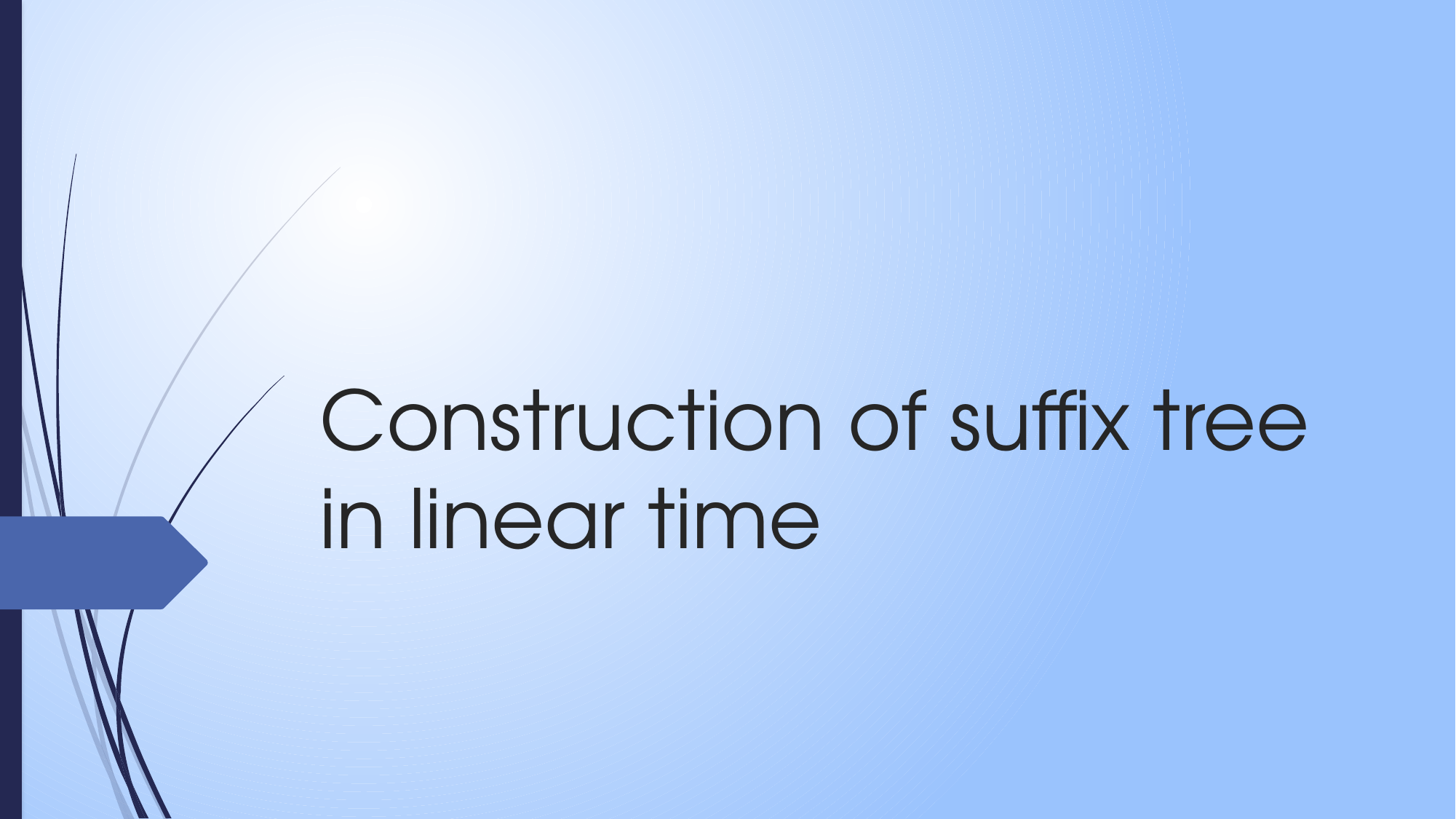

# Construction of suffix tree in linear time